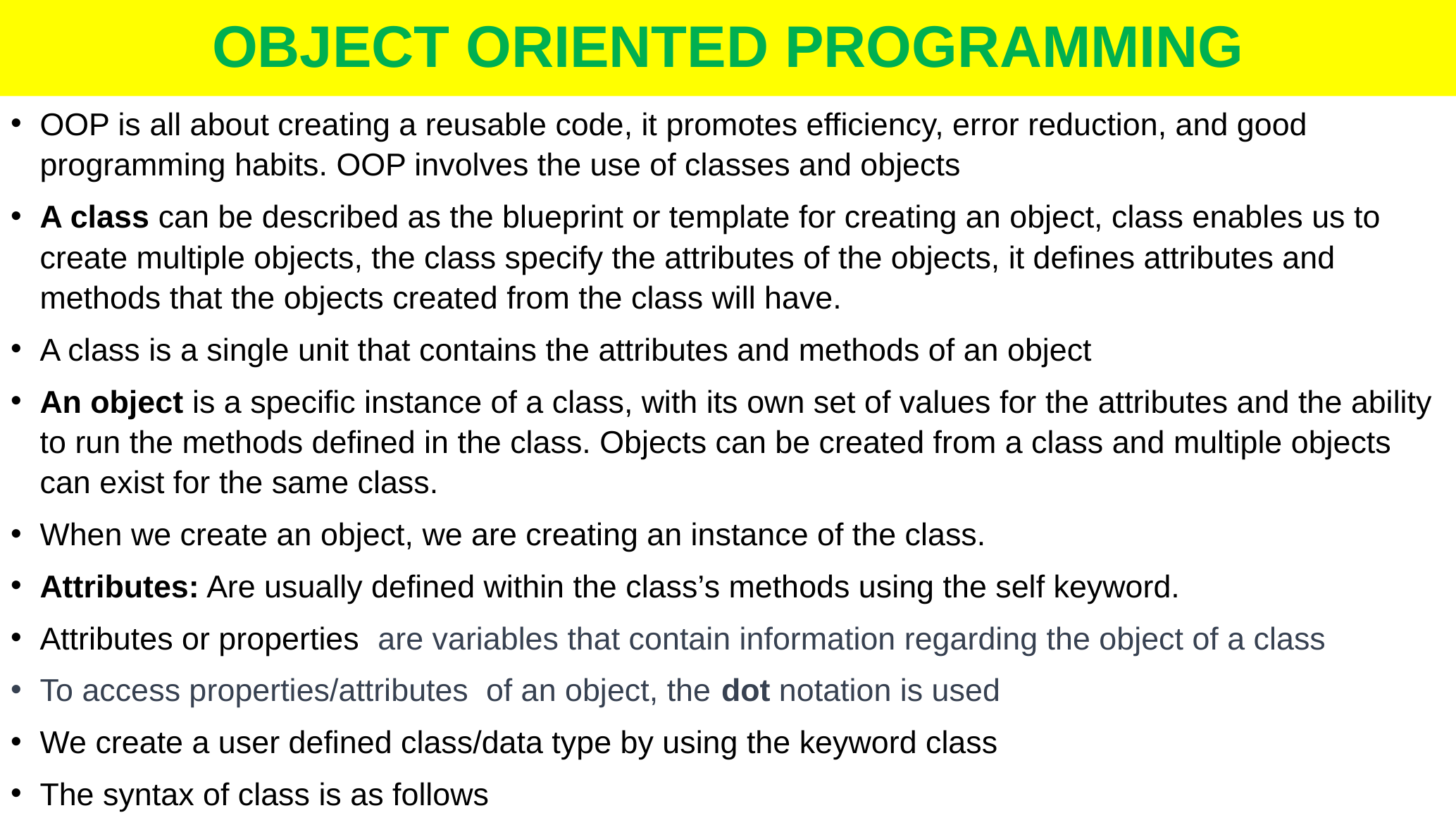

# OBJECT ORIENTED PROGRAMMING
OOP is all about creating a reusable code, it promotes efficiency, error reduction, and good programming habits. OOP involves the use of classes and objects
A class can be described as the blueprint or template for creating an object, class enables us to create multiple objects, the class specify the attributes of the objects, it defines attributes and methods that the objects created from the class will have.
A class is a single unit that contains the attributes and methods of an object
An object is a specific instance of a class, with its own set of values for the attributes and the ability to run the methods defined in the class. Objects can be created from a class and multiple objects can exist for the same class.
When we create an object, we are creating an instance of the class.
Attributes: Are usually defined within the class’s methods using the self keyword.
Attributes or properties  are variables that contain information regarding the object of a class
To access properties/attributes  of an object, the dot notation is used
We create a user defined class/data type by using the keyword class
The syntax of class is as follows